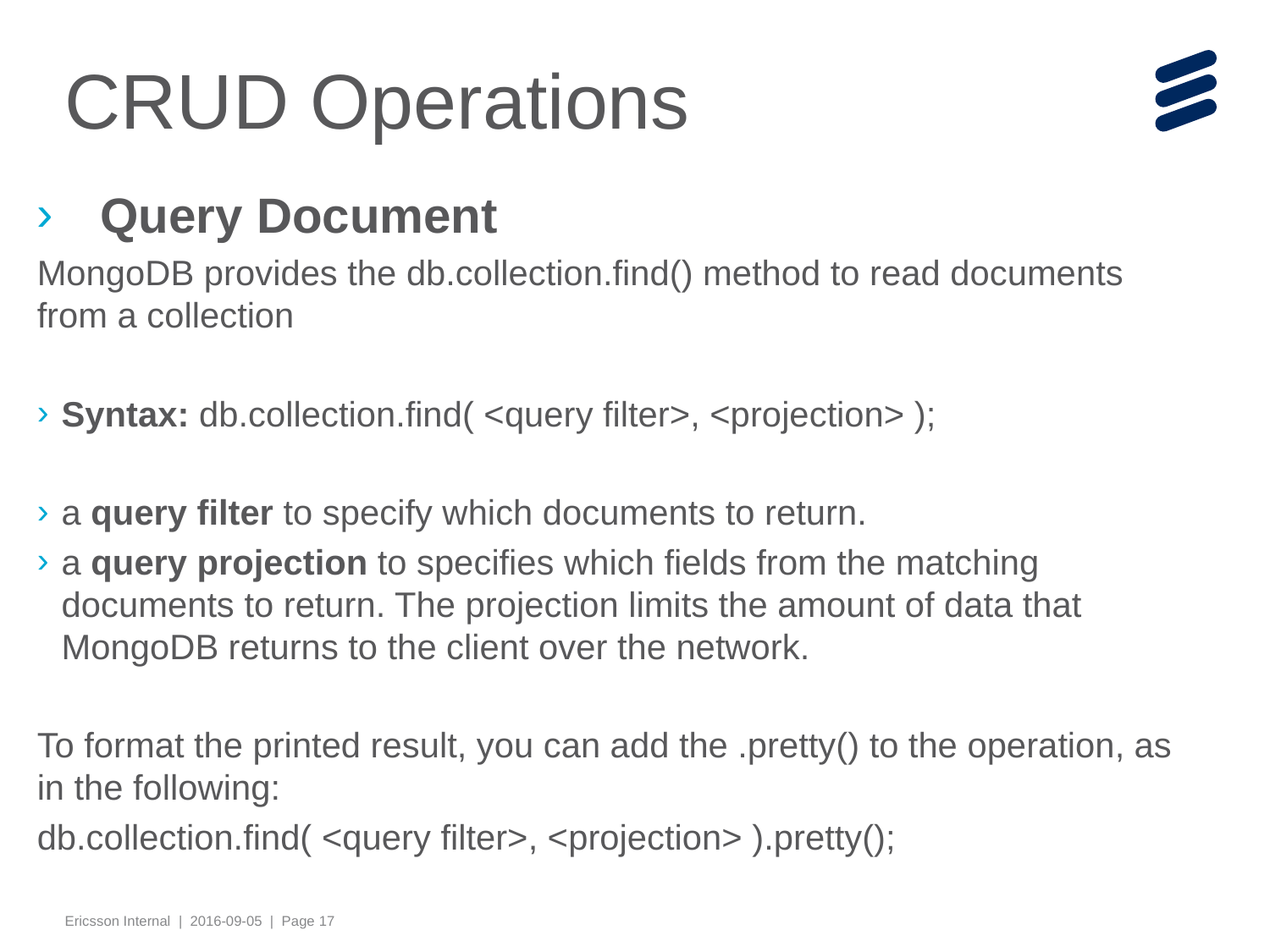

# CRUD Operations
Query Document
MongoDB provides the db.collection.find() method to read documents from a collection

Syntax: db.collection.find( <query filter>, <projection> );

a query filter to specify which documents to return.
a query projection to specifies which fields from the matching documents to return. The projection limits the amount of data that MongoDB returns to the client over the network.

To format the printed result, you can add the .pretty() to the operation, as in the following:
db.collection.find( <query filter>, <projection> ).pretty();